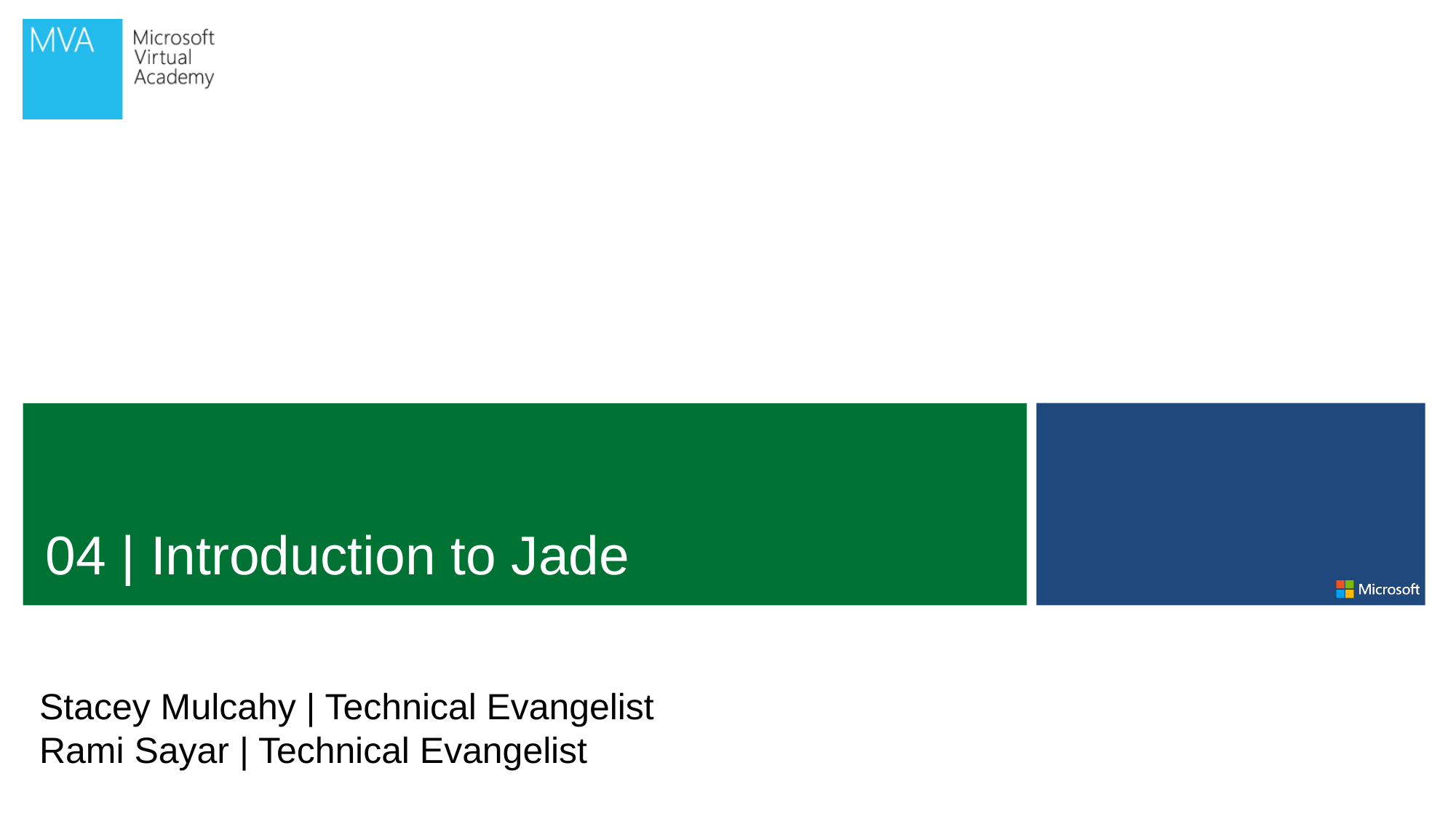

04 | Introduction to Jade
Stacey Mulcahy | Technical Evangelist
Rami Sayar | Technical Evangelist